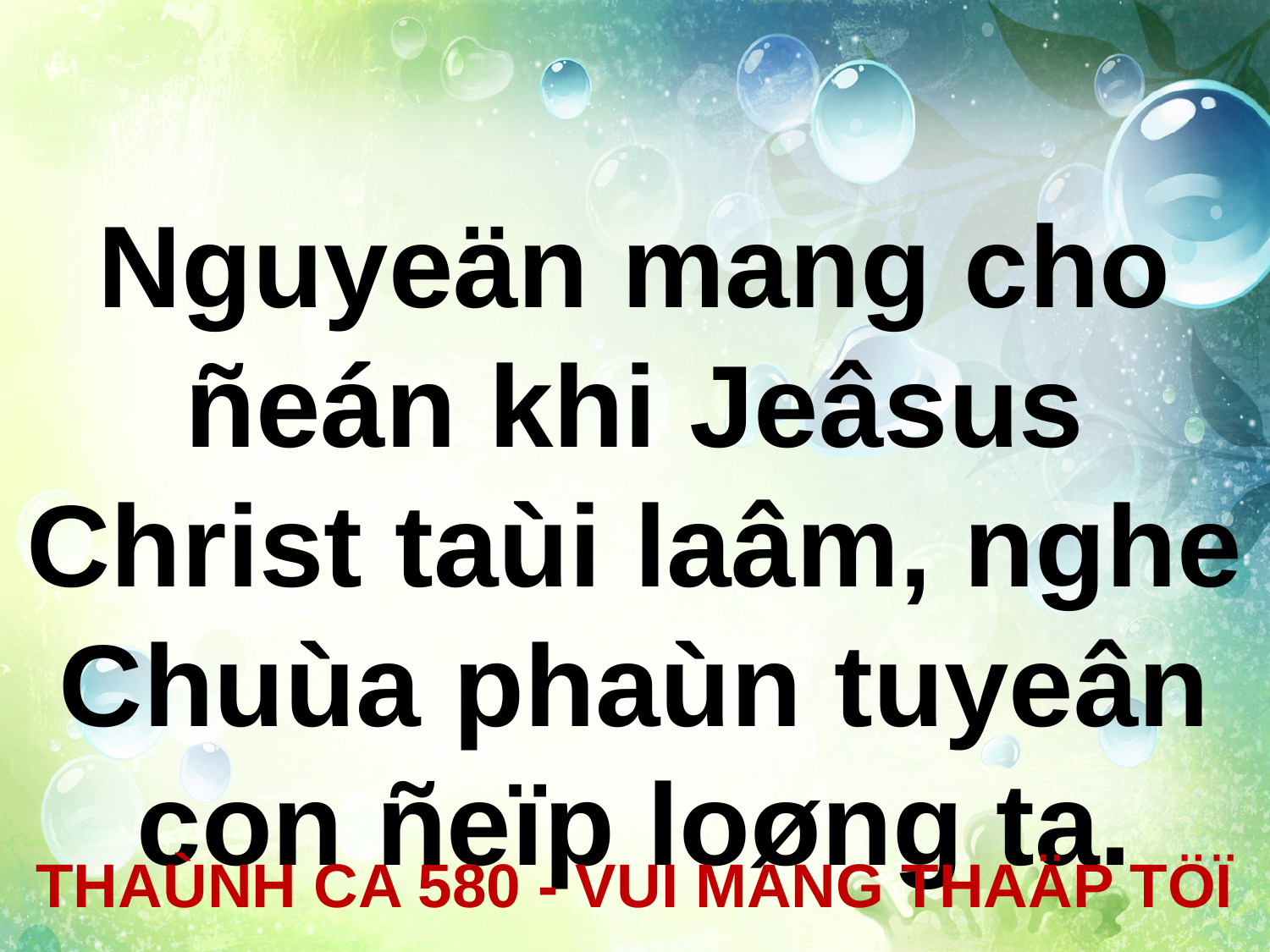

Nguyeän mang cho ñeán khi Jeâsus Christ taùi laâm, nghe Chuùa phaùn tuyeân con ñeïp loøng ta.
THAÙNH CA 580 - VUI MANG THAÄP TÖÏ